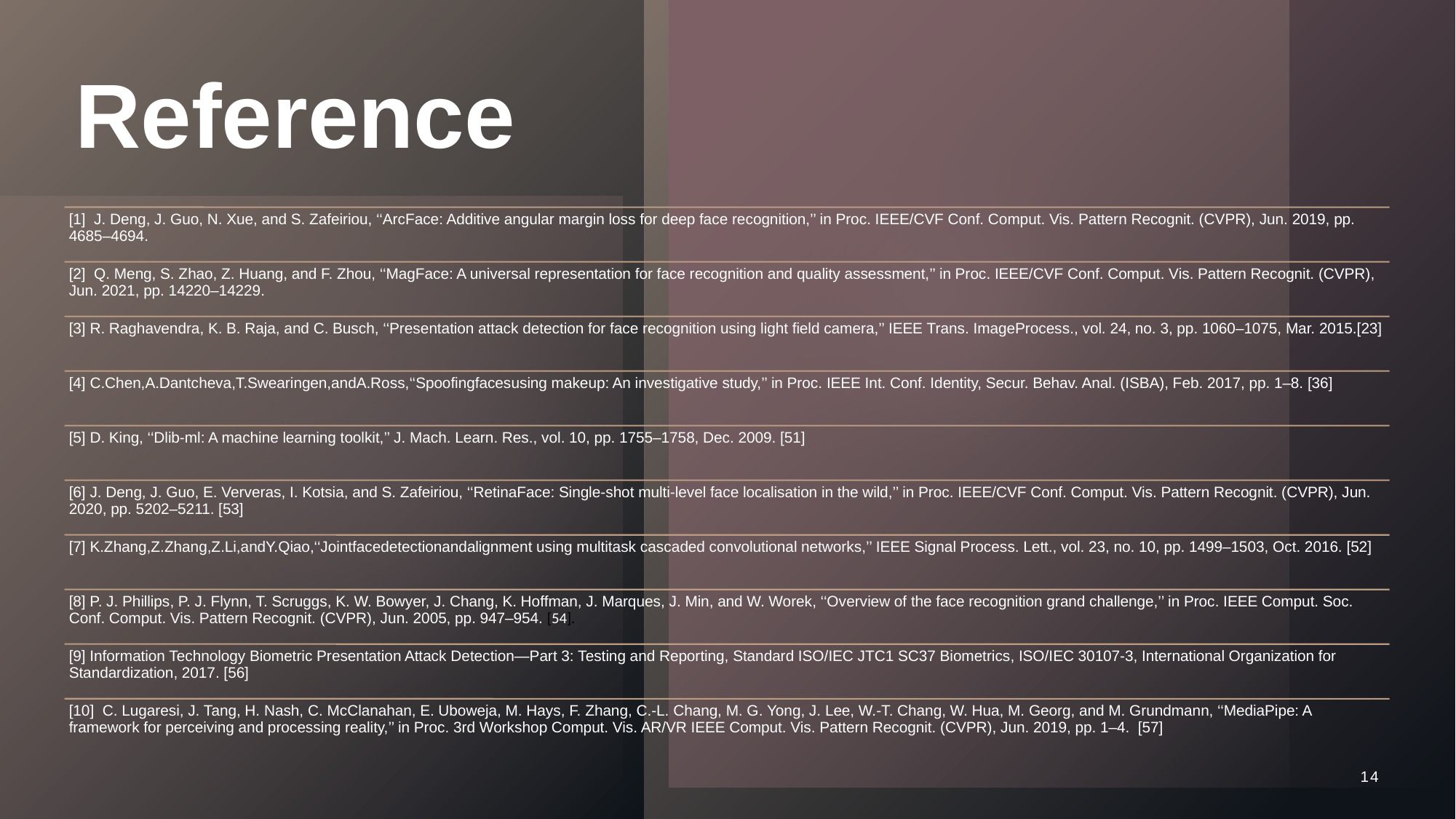

# Reference
[1]  J. Deng, J. Guo, N. Xue, and S. Zafeiriou, ‘‘ArcFace: Additive angular margin loss for deep face recognition,’’ in Proc. IEEE/CVF Conf. Comput. Vis. Pattern Recognit. (CVPR), Jun. 2019, pp. 4685–4694.
[2]  Q. Meng, S. Zhao, Z. Huang, and F. Zhou, ‘‘MagFace: A universal representation for face recognition and quality assessment,’’ in Proc. IEEE/CVF Conf. Comput. Vis. Pattern Recognit. (CVPR), Jun. 2021, pp. 14220–14229.
[3] R. Raghavendra, K. B. Raja, and C. Busch, ‘‘Presentation attack detection for face recognition using light field camera,’’ IEEE Trans. ImageProcess., vol. 24, no. 3, pp. 1060–1075, Mar. 2015.[23]
[4] C.Chen,A.Dantcheva,T.Swearingen,andA.Ross,‘‘Spoofingfacesusing makeup: An investigative study,’’ in Proc. IEEE Int. Conf. Identity, Secur. Behav. Anal. (ISBA), Feb. 2017, pp. 1–8. [36]
[5] D. King, ‘‘Dlib-ml: A machine learning toolkit,’’ J. Mach. Learn. Res., vol. 10, pp. 1755–1758, Dec. 2009. [51]
[6] J. Deng, J. Guo, E. Ververas, I. Kotsia, and S. Zafeiriou, ‘‘RetinaFace: Single-shot multi-level face localisation in the wild,’’ in Proc. IEEE/CVF Conf. Comput. Vis. Pattern Recognit. (CVPR), Jun. 2020, pp. 5202–5211. [53]
[7] K.Zhang,Z.Zhang,Z.Li,andY.Qiao,‘‘Jointfacedetectionandalignment using multitask cascaded convolutional networks,’’ IEEE Signal Process. Lett., vol. 23, no. 10, pp. 1499–1503, Oct. 2016. [52]
[8] P. J. Phillips, P. J. Flynn, T. Scruggs, K. W. Bowyer, J. Chang, K. Hoffman, J. Marques, J. Min, and W. Worek, ‘‘Overview of the face recognition grand challenge,’’ in Proc. IEEE Comput. Soc. Conf. Comput. Vis. Pattern Recognit. (CVPR), Jun. 2005, pp. 947–954. [54].
[9] Information Technology Biometric Presentation Attack Detection—Part 3: Testing and Reporting, Standard ISO/IEC JTC1 SC37 Biometrics, ISO/IEC 30107-3, International Organization for Standardization, 2017. [56]
[10]  C. Lugaresi, J. Tang, H. Nash, C. McClanahan, E. Uboweja, M. Hays, F. Zhang, C.-L. Chang, M. G. Yong, J. Lee, W.-T. Chang, W. Hua, M. Georg, and M. Grundmann, ‘‘MediaPipe: A framework for perceiving and processing reality,’’ in Proc. 3rd Workshop Comput. Vis. AR/VR IEEE Comput. Vis. Pattern Recognit. (CVPR), Jun. 2019, pp. 1–4.  [57]
14